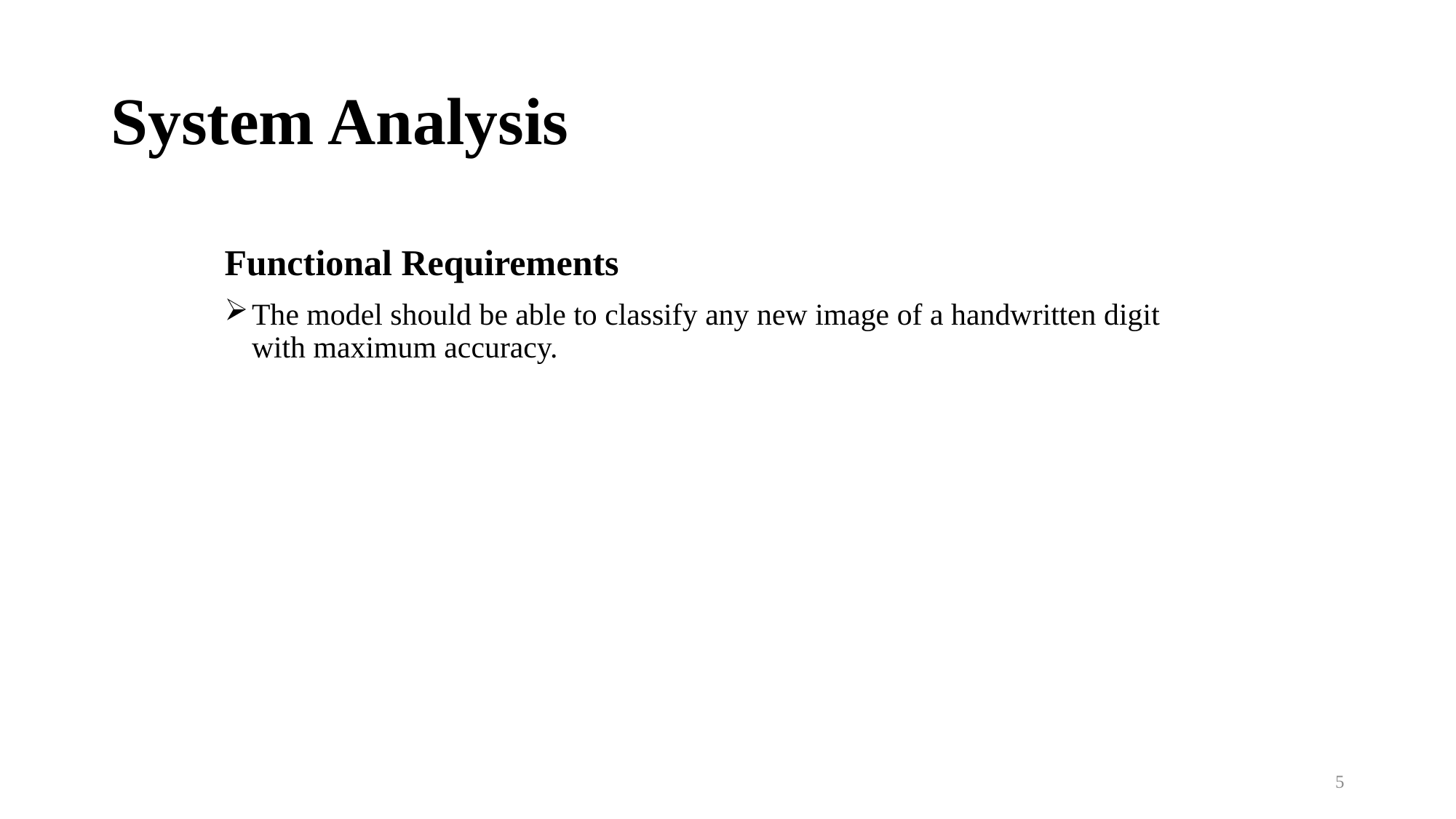

System Analysis
Functional Requirements
The model should be able to classify any new image of a handwritten digit with maximum accuracy.

5